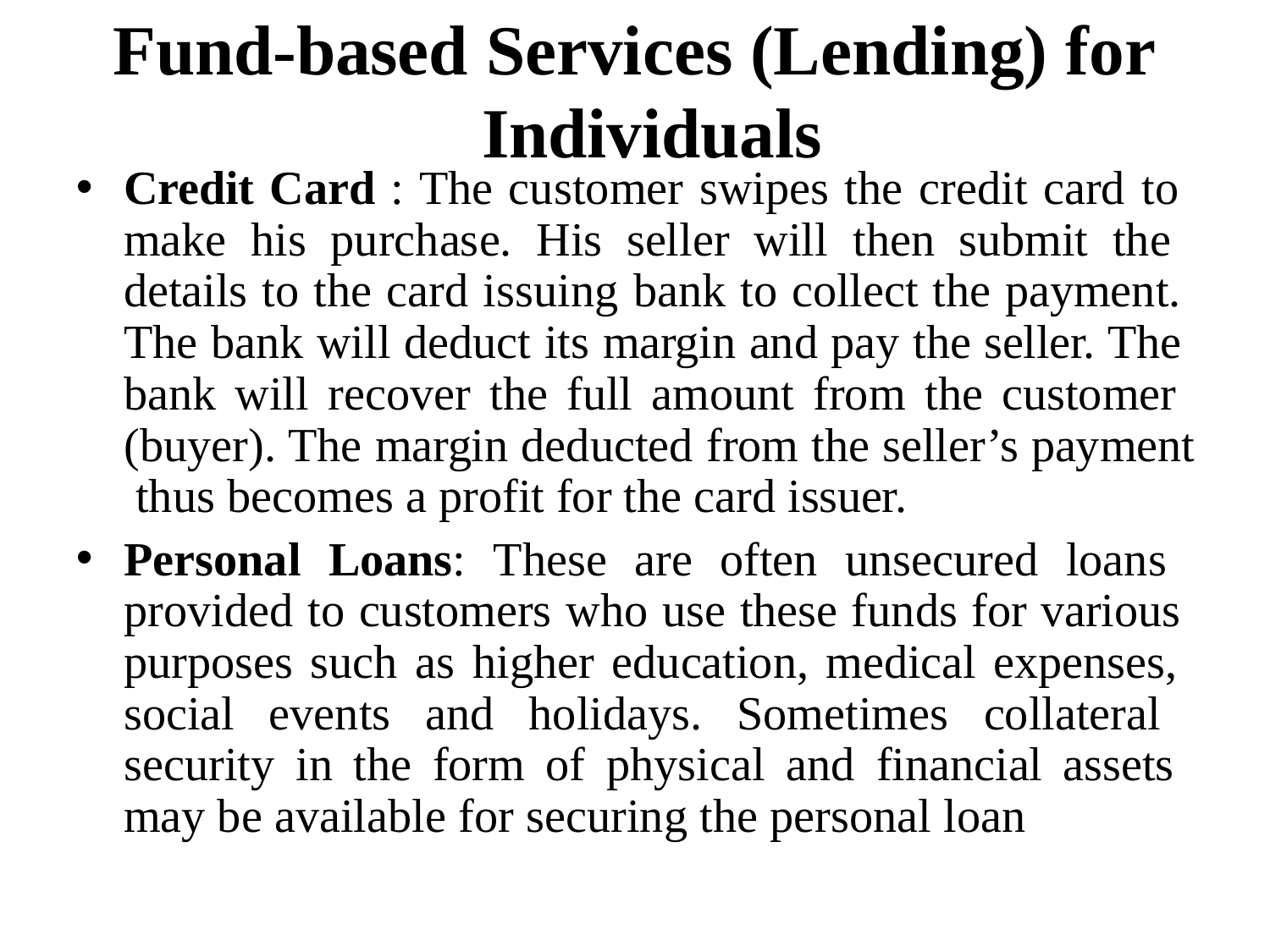

# Fund-based Services (Lending) for  Individuals
Credit Card : The customer swipes the credit card to  make his purchase. His seller will then submit the  details to the card issuing bank to collect the payment.  The bank will deduct its margin and pay the seller. The  bank will recover the full amount from the customer  (buyer). The margin deducted from the seller’s payment  thus becomes a profit for the card issuer.
Personal Loans: These are often unsecured loans  provided to customers who use these funds for various  purposes such as higher education, medical expenses,  social events and holidays. Sometimes collateral  security in the form of physical and financial assets  may be available for securing the personal loan